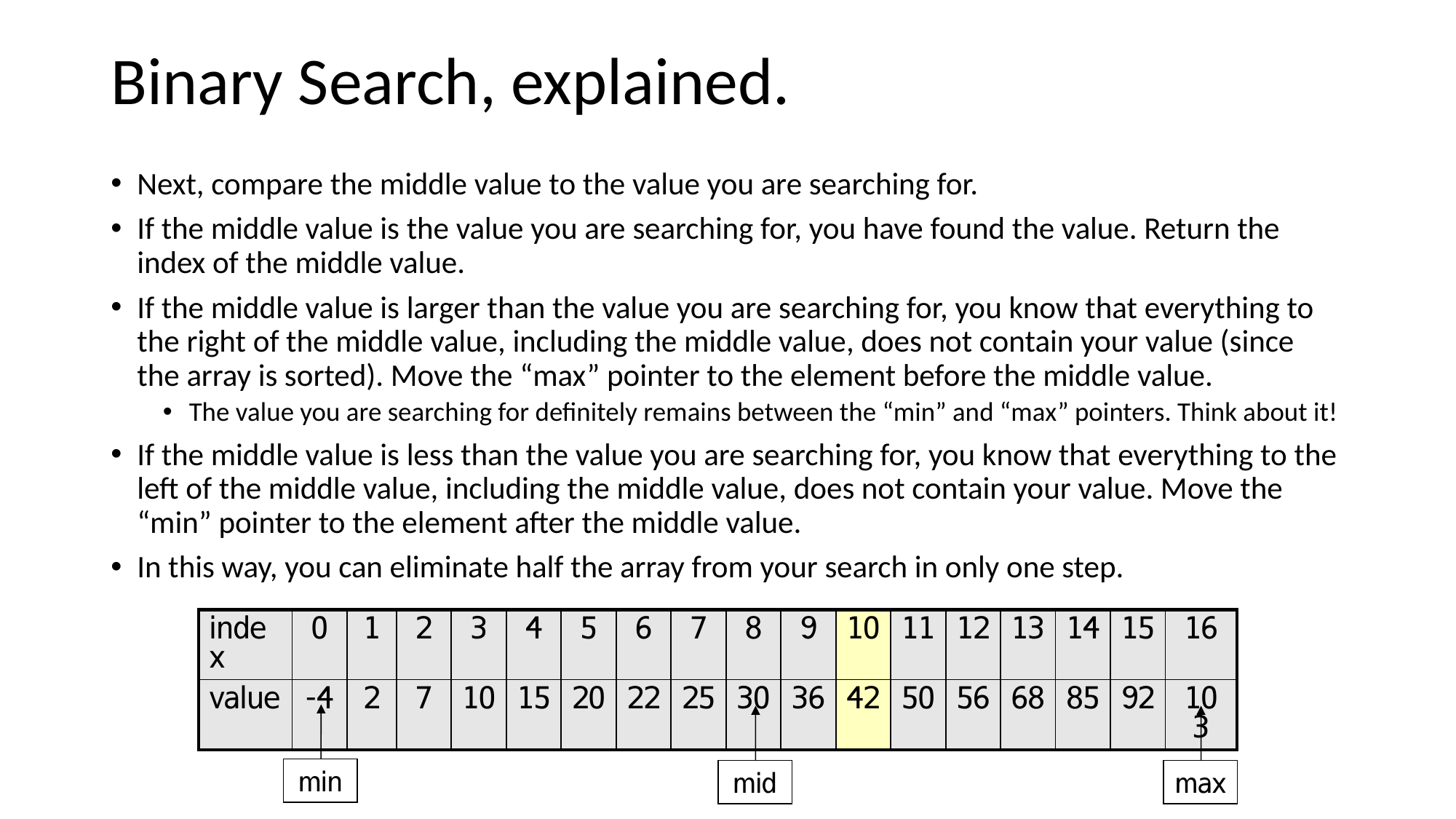

# Binary Search, explained.
Next, compare the middle value to the value you are searching for.
If the middle value is the value you are searching for, you have found the value. Return the index of the middle value.
If the middle value is larger than the value you are searching for, you know that everything to the right of the middle value, including the middle value, does not contain your value (since the array is sorted). Move the “max” pointer to the element before the middle value.
The value you are searching for definitely remains between the “min” and “max” pointers. Think about it!
If the middle value is less than the value you are searching for, you know that everything to the left of the middle value, including the middle value, does not contain your value. Move the “min” pointer to the element after the middle value.
In this way, you can eliminate half the array from your search in only one step.
| index | 0 | 1 | 2 | 3 | 4 | 5 | 6 | 7 | 8 | 9 | 10 | 11 | 12 | 13 | 14 | 15 | 16 |
| --- | --- | --- | --- | --- | --- | --- | --- | --- | --- | --- | --- | --- | --- | --- | --- | --- | --- |
| value | -4 | 2 | 7 | 10 | 15 | 20 | 22 | 25 | 30 | 36 | 42 | 50 | 56 | 68 | 85 | 92 | 103 |

min

mid

max